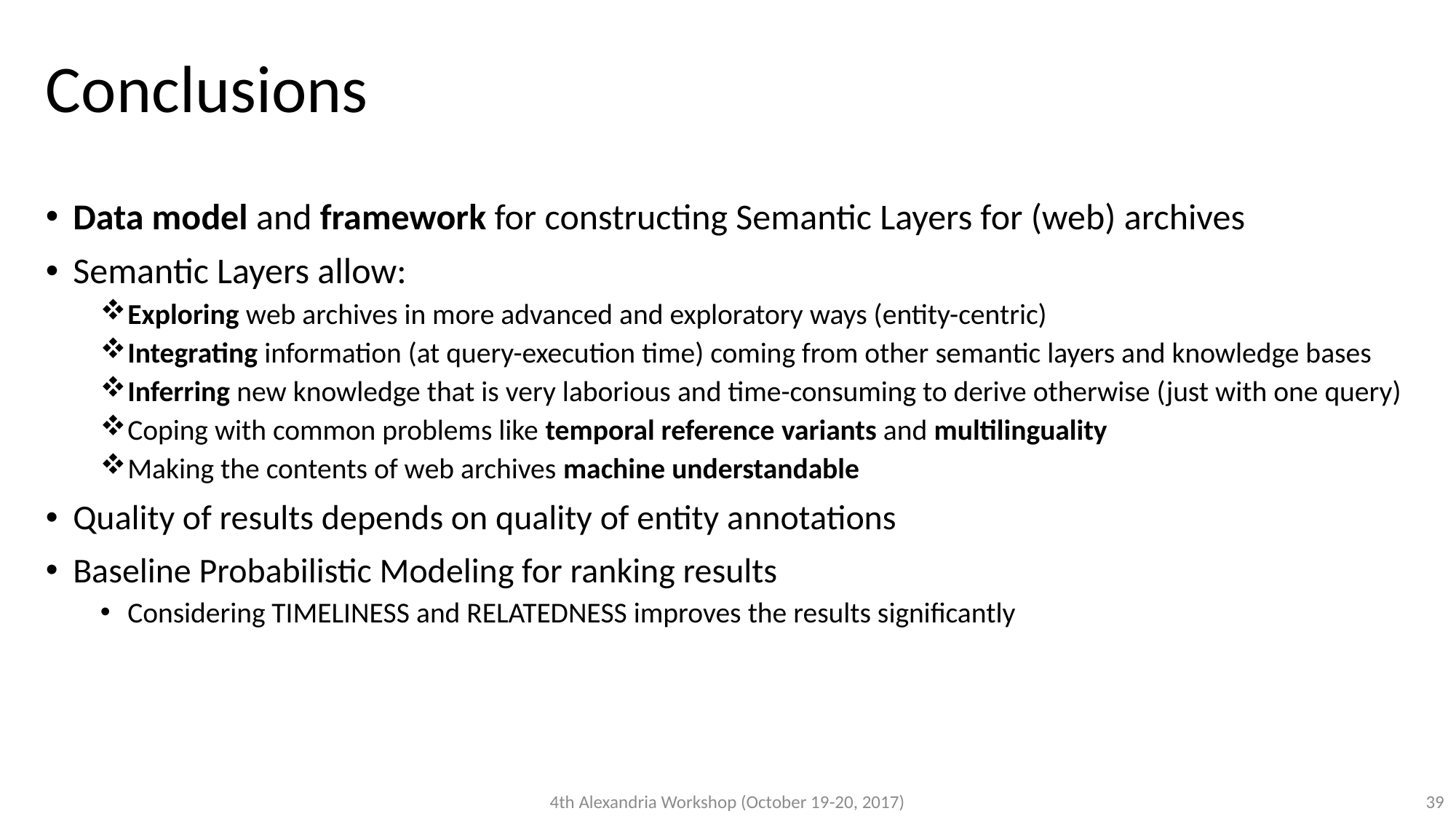

# Conclusions
Data model and framework for constructing Semantic Layers for (web) archives
Semantic Layers allow:
Exploring web archives in more advanced and exploratory ways (entity-centric)
Integrating information (at query-execution time) coming from other semantic layers and knowledge bases
Inferring new knowledge that is very laborious and time-consuming to derive otherwise (just with one query)
Coping with common problems like temporal reference variants and multilinguality
Making the contents of web archives machine understandable
Quality of results depends on quality of entity annotations
Baseline Probabilistic Modeling for ranking results
Considering TIMELINESS and RELATEDNESS improves the results significantly
4th Alexandria Workshop (October 19-20, 2017)
39